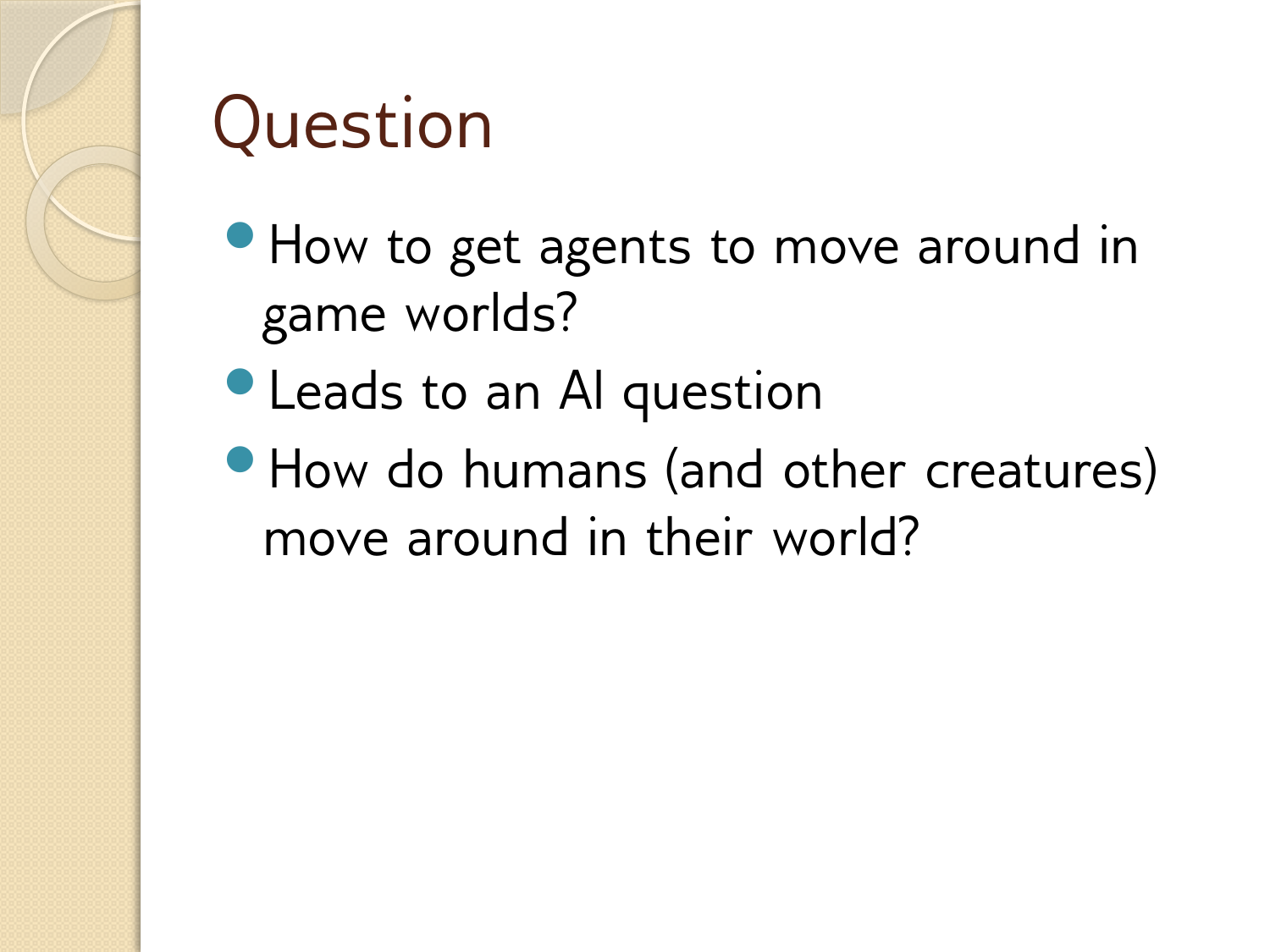

# Question
How to get agents to move around in game worlds?
Leads to an AI question
How do humans (and other creatures) move around in their world?